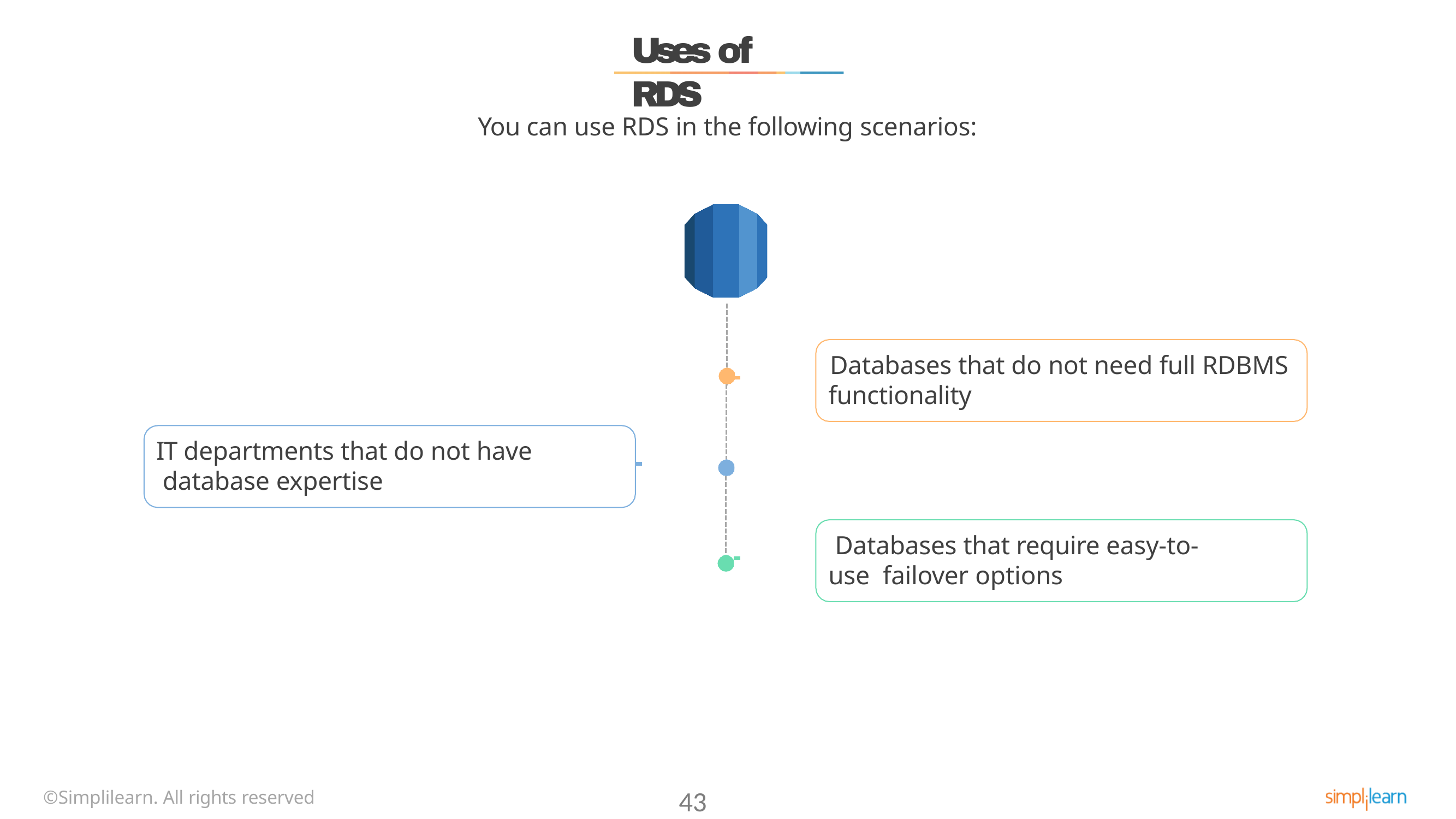

# Uses of RDS

You can use RDS in the following scenarios:

 	 Databases that do not need full RDBMS
functionality

IT departments that do not have  database expertise

 	 Databases that require easy-to-use  failover options
©Simplilearn. All rights reserved
43